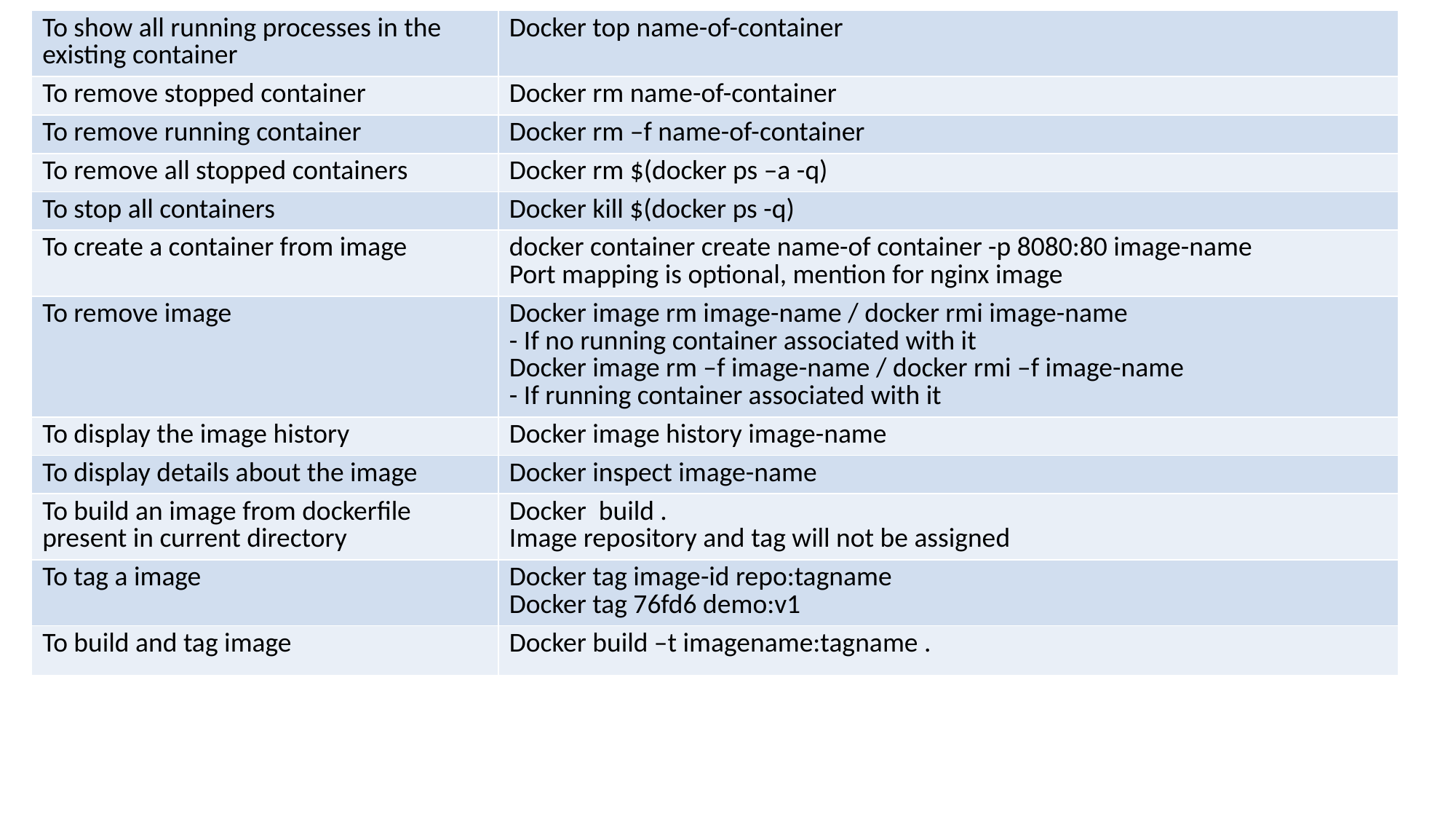

| To show all running processes in the existing container | Docker top name-of-container |
| --- | --- |
| To remove stopped container | Docker rm name-of-container |
| To remove running container | Docker rm –f name-of-container |
| To remove all stopped containers | Docker rm $(docker ps –a -q) |
| To stop all containers | Docker kill $(docker ps -q) |
| To create a container from image | docker container create name-of container -p 8080:80 image-name Port mapping is optional, mention for nginx image |
| To remove image | Docker image rm image-name / docker rmi image-name - If no running container associated with it Docker image rm –f image-name / docker rmi –f image-name - If running container associated with it |
| To display the image history | Docker image history image-name |
| To display details about the image | Docker inspect image-name |
| To build an image from dockerfile present in current directory | Docker build . Image repository and tag will not be assigned |
| To tag a image | Docker tag image-id repo:tagname Docker tag 76fd6 demo:v1 |
| To build and tag image | Docker build –t imagename:tagname . |